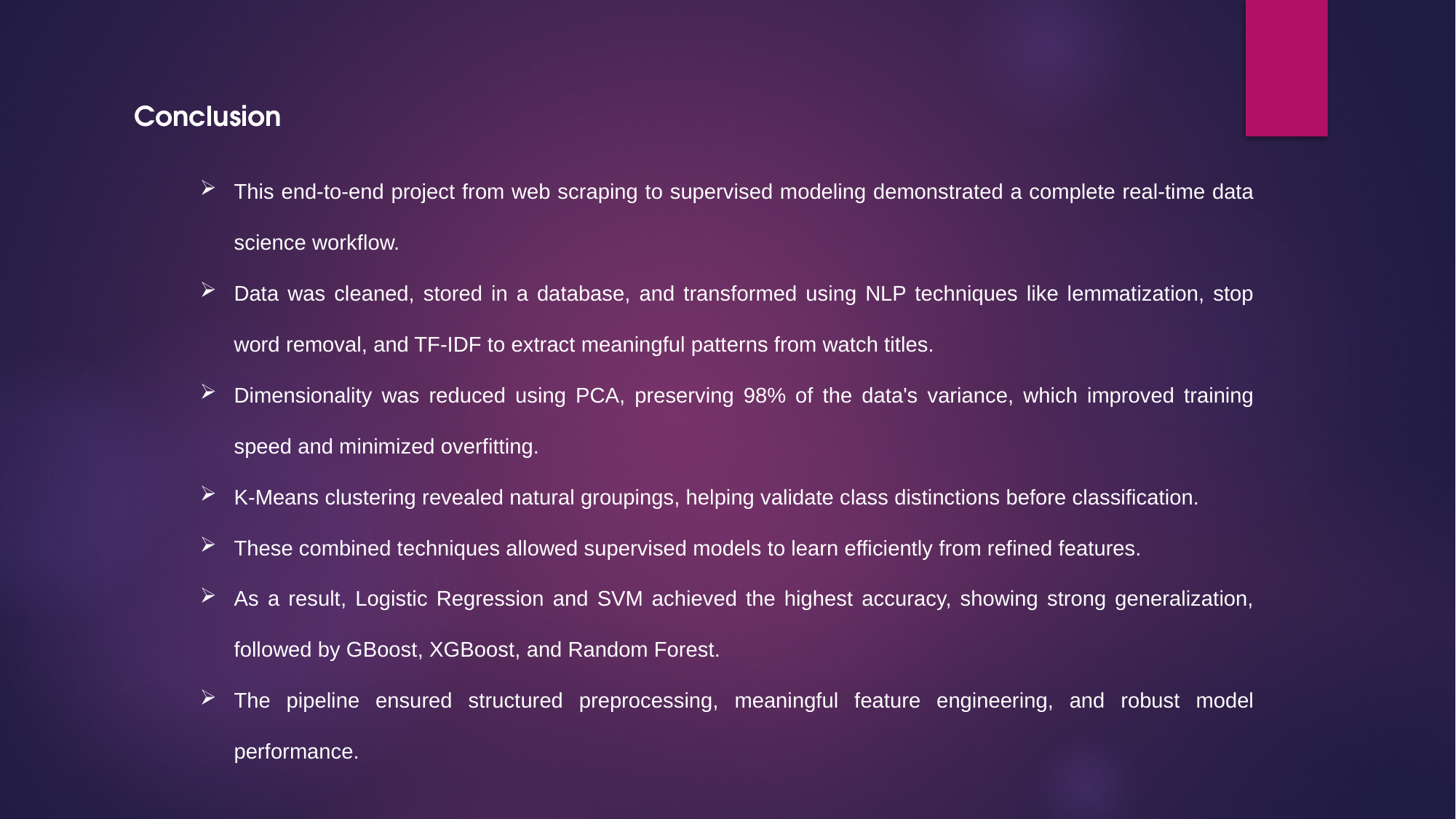

Conclusion
This end-to-end project from web scraping to supervised modeling demonstrated a complete real-time data science workflow.
Data was cleaned, stored in a database, and transformed using NLP techniques like lemmatization, stop word removal, and TF-IDF to extract meaningful patterns from watch titles.
Dimensionality was reduced using PCA, preserving 98% of the data's variance, which improved training speed and minimized overfitting.
K-Means clustering revealed natural groupings, helping validate class distinctions before classification.
These combined techniques allowed supervised models to learn efficiently from refined features.
As a result, Logistic Regression and SVM achieved the highest accuracy, showing strong generalization, followed by GBoost, XGBoost, and Random Forest.
The pipeline ensured structured preprocessing, meaningful feature engineering, and robust model performance.